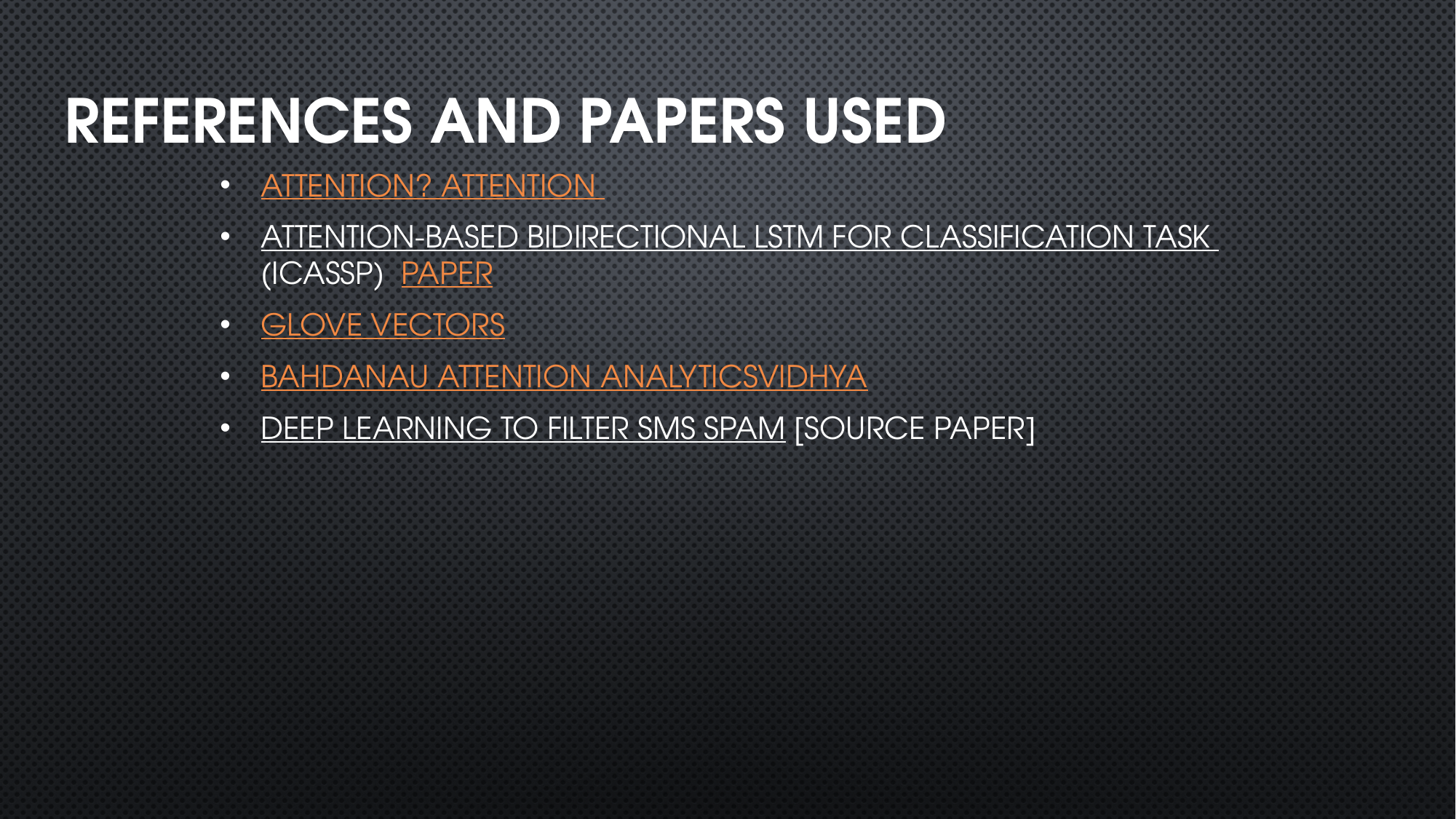

# References and papers used
Attention? Attention
Attention-based bidirectional LSTM for Classification Task (ICASSP)  Paper
Glove Vectors
Bahdanau Attention AnalyticsVidhya
Deep Learning to Filter SMS Spam [Source Paper]